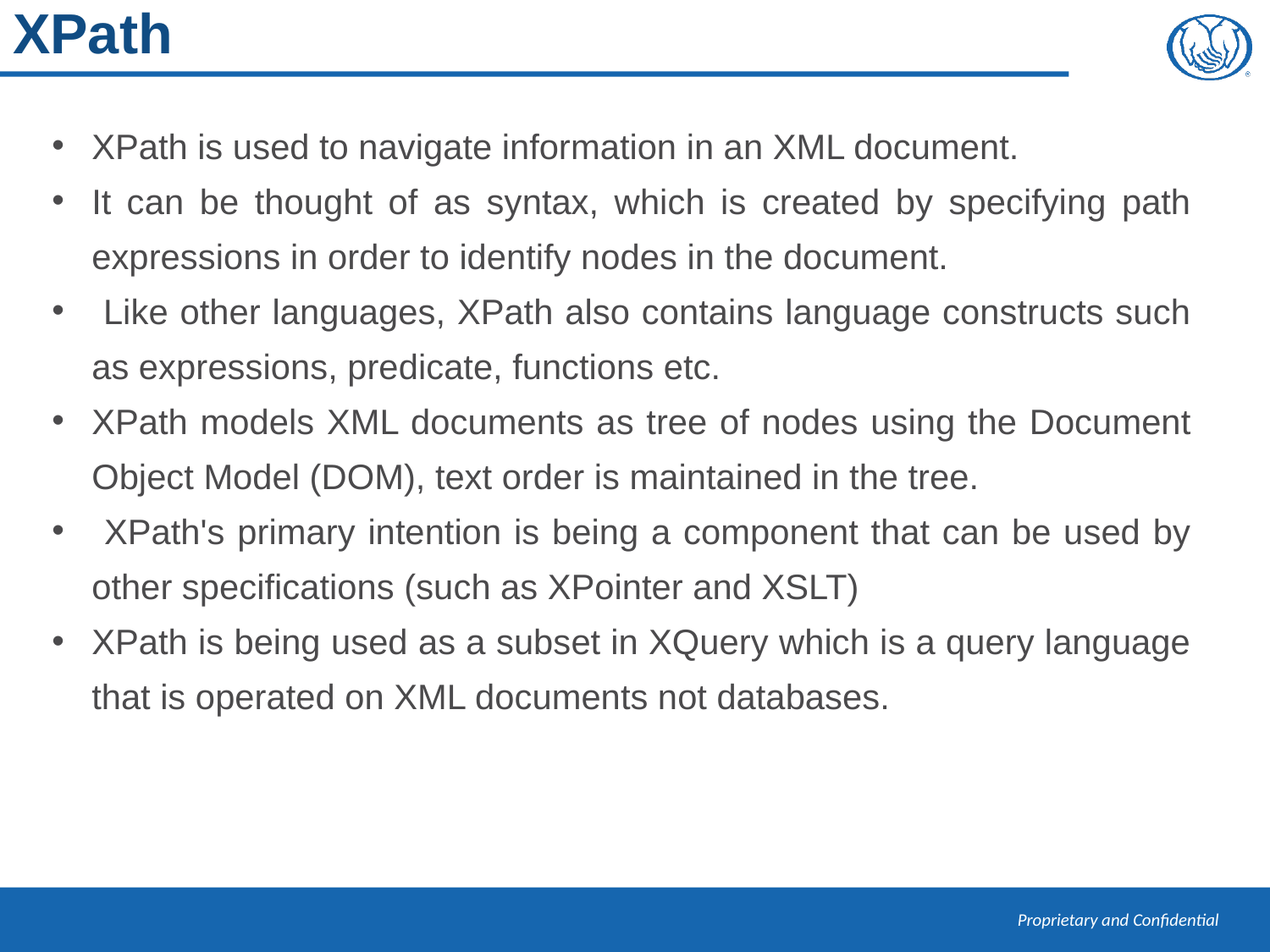

# XPath
XPath is used to navigate information in an XML document.
It can be thought of as syntax, which is created by specifying path expressions in order to identify nodes in the document.
 Like other languages, XPath also contains language constructs such as expressions, predicate, functions etc.
XPath models XML documents as tree of nodes using the Document Object Model (DOM), text order is maintained in the tree.
 XPath's primary intention is being a component that can be used by other specifications (such as XPointer and XSLT)
XPath is being used as a subset in XQuery which is a query language that is operated on XML documents not databases.